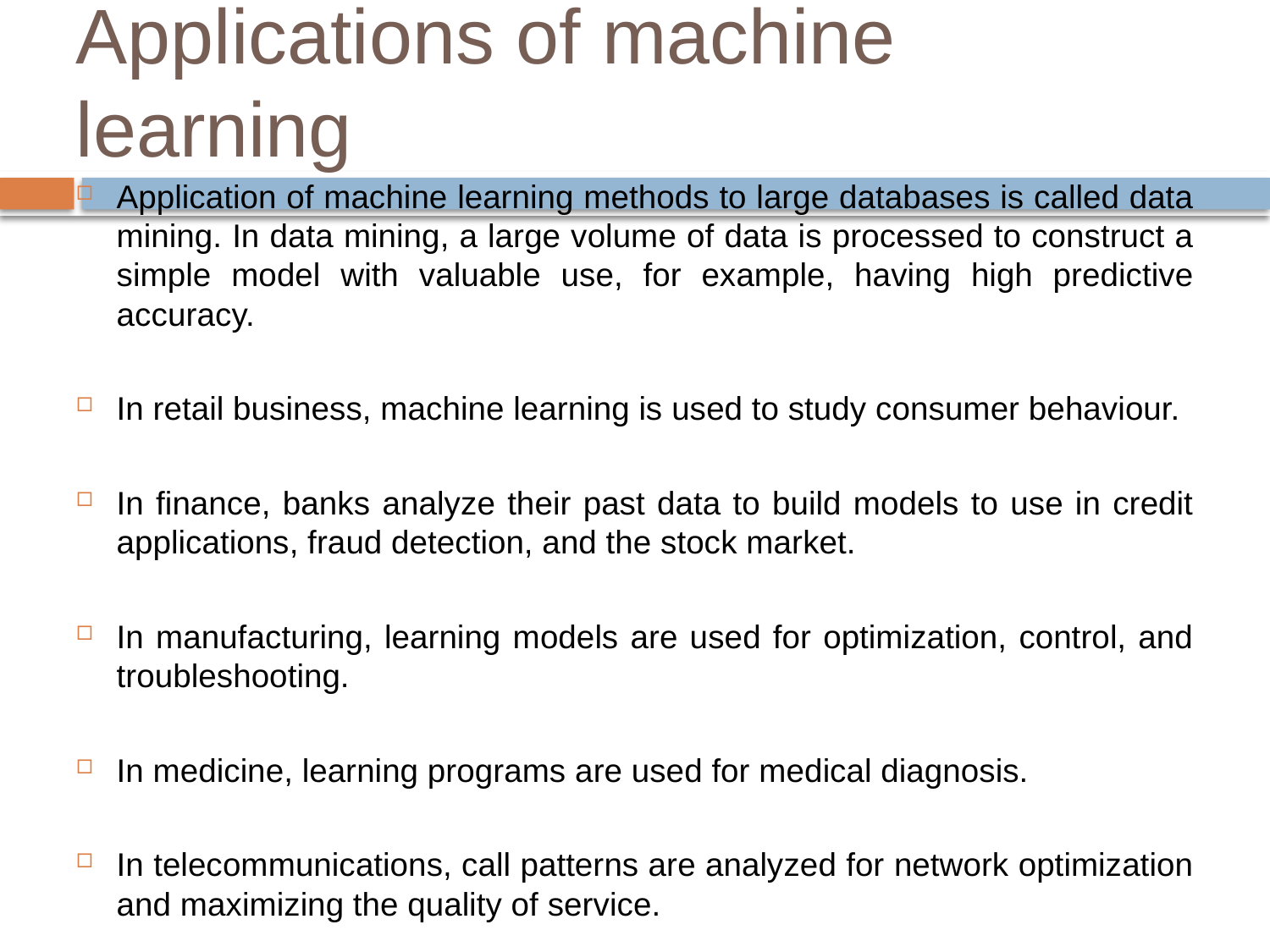

# Applications of machine learning
Application of machine learning methods to large databases is called data mining. In data mining, a large volume of data is processed to construct a simple model with valuable use, for example, having high predictive accuracy.

In retail business, machine learning is used to study consumer behaviour.

In finance, banks analyze their past data to build models to use in credit applications, fraud detection, and the stock market.

In manufacturing, learning models are used for optimization, control, and troubleshooting.

In medicine, learning programs are used for medical diagnosis.

In telecommunications, call patterns are analyzed for network optimization and maximizing the quality of service.